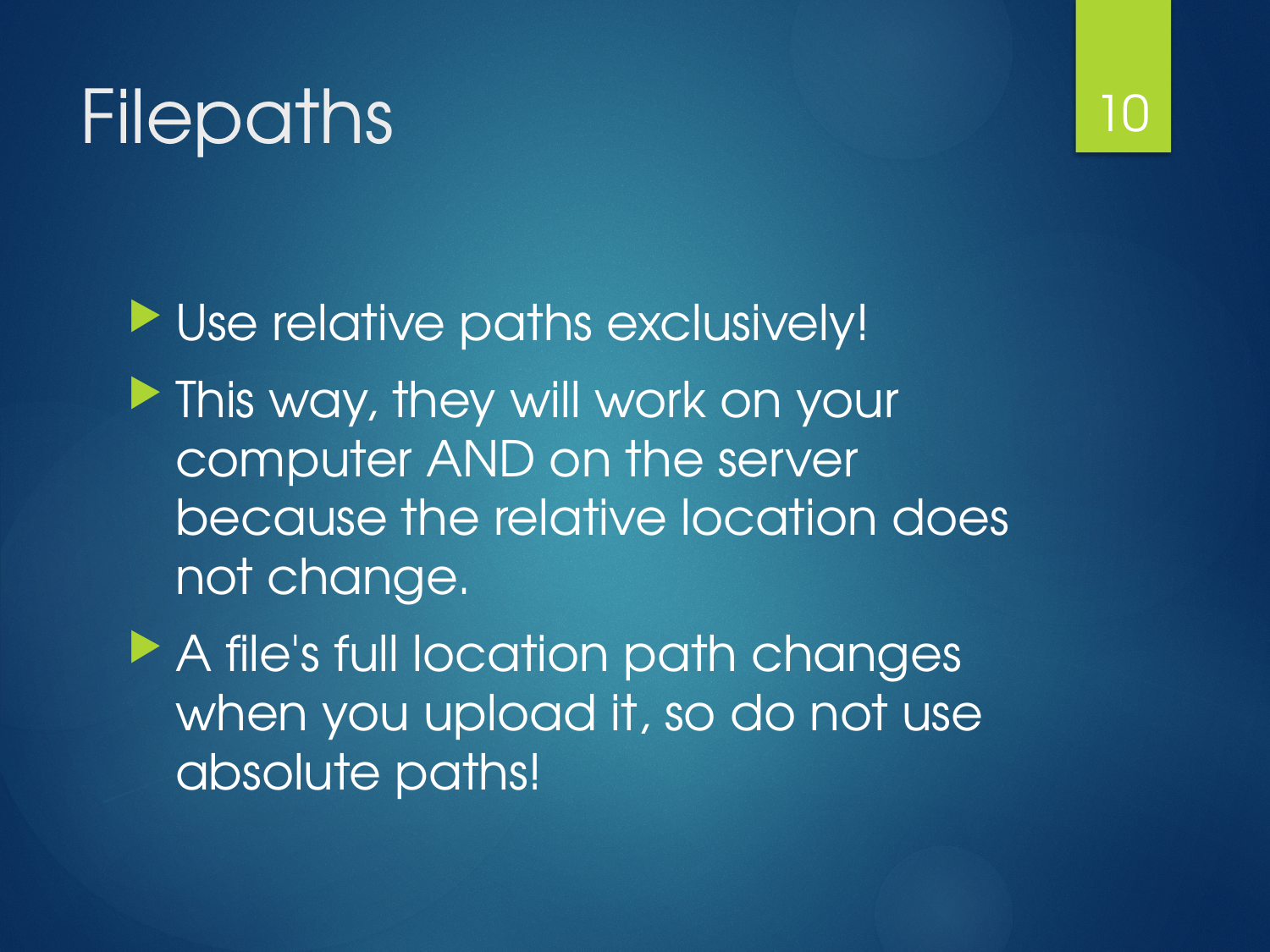

10
# Filepaths
Use relative paths exclusively!
This way, they will work on your computer AND on the server because the relative location does not change.
A file's full location path changes when you upload it, so do not use absolute paths!